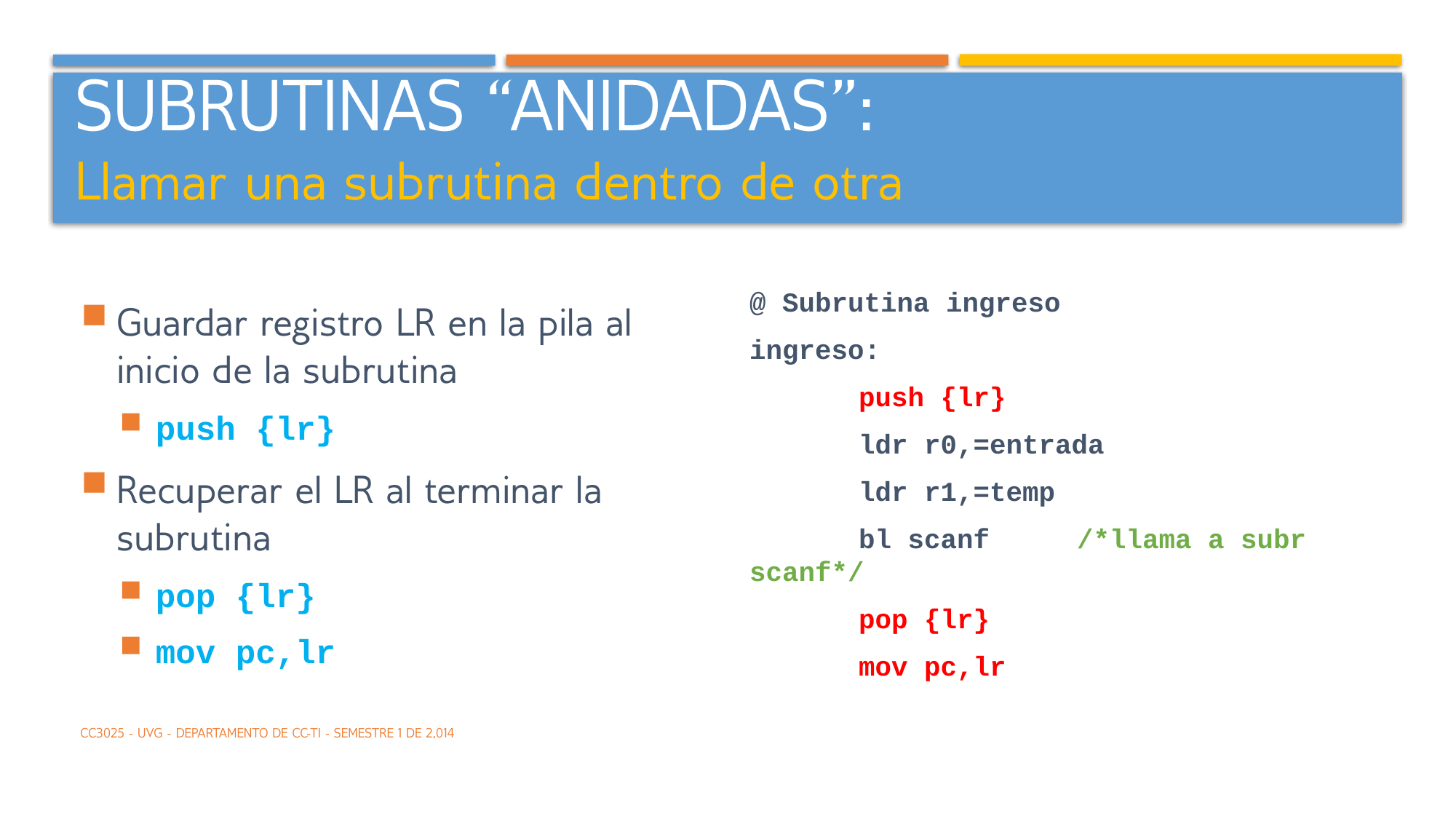

# SUBRUTINAS “anidadas”: Llamar una subrutina dentro de otra
Guardar registro LR en la pila al inicio de la subrutina
push {lr}
Recuperar el LR al terminar la subrutina
pop {lr}
mov pc,lr
@ Subrutina ingreso
ingreso:
	push {lr}
	ldr r0,=entrada
	ldr r1,=temp
	bl scanf	/*llama a subr scanf*/
	pop {lr}
	mov pc,lr
CC3025 - UVG - Departamento de CC-TI - Semestre 1 de 2,014